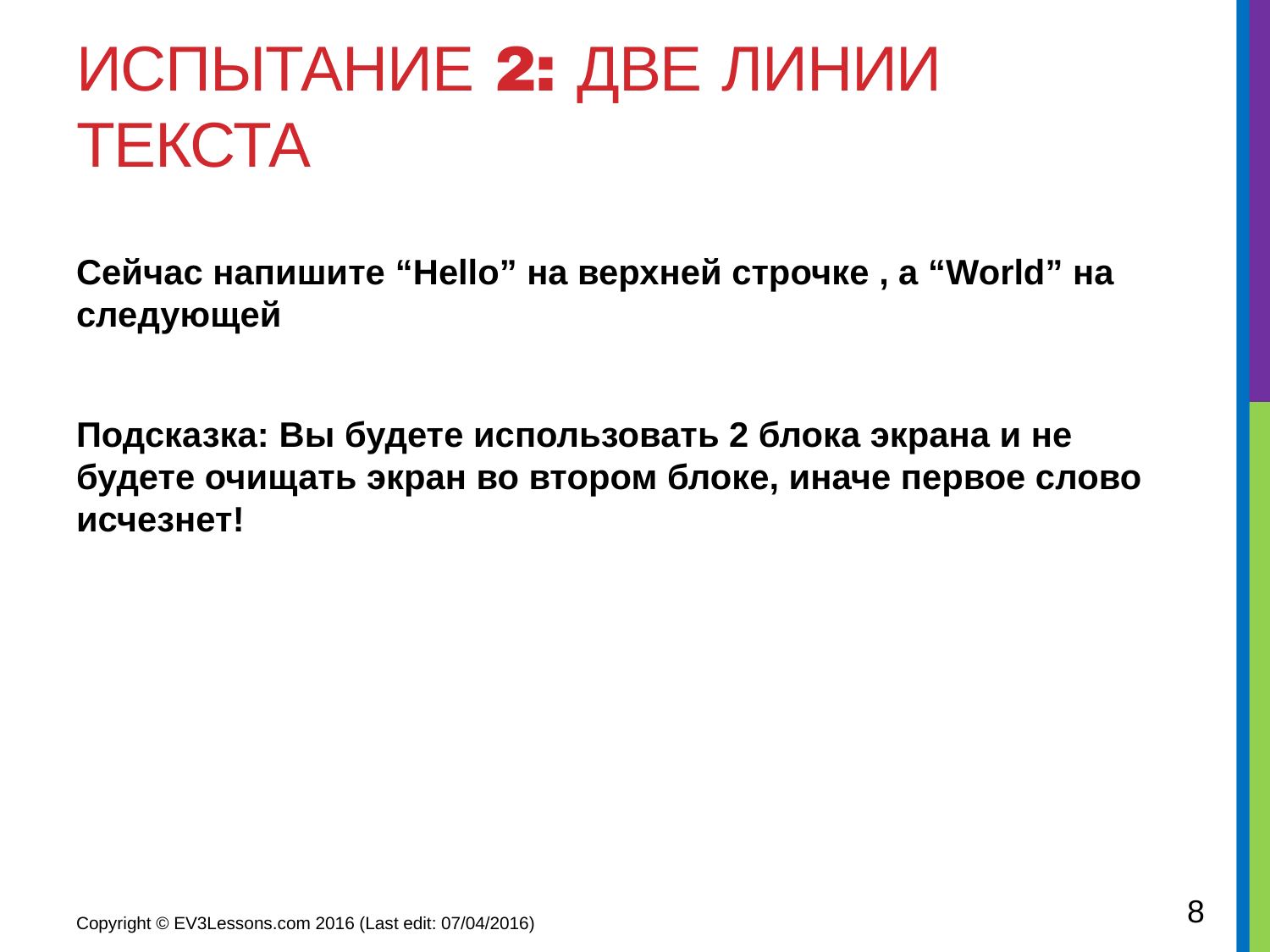

# Испытание 2: две линии текста
Сейчас напишите “Hello” на верхней строчке , а “World” на следующей

Подсказка: Вы будете использовать 2 блока экрана и не будете очищать экран во втором блоке, иначе первое слово исчезнет!
8
Copyright © EV3Lessons.com 2016 (Last edit: 07/04/2016)